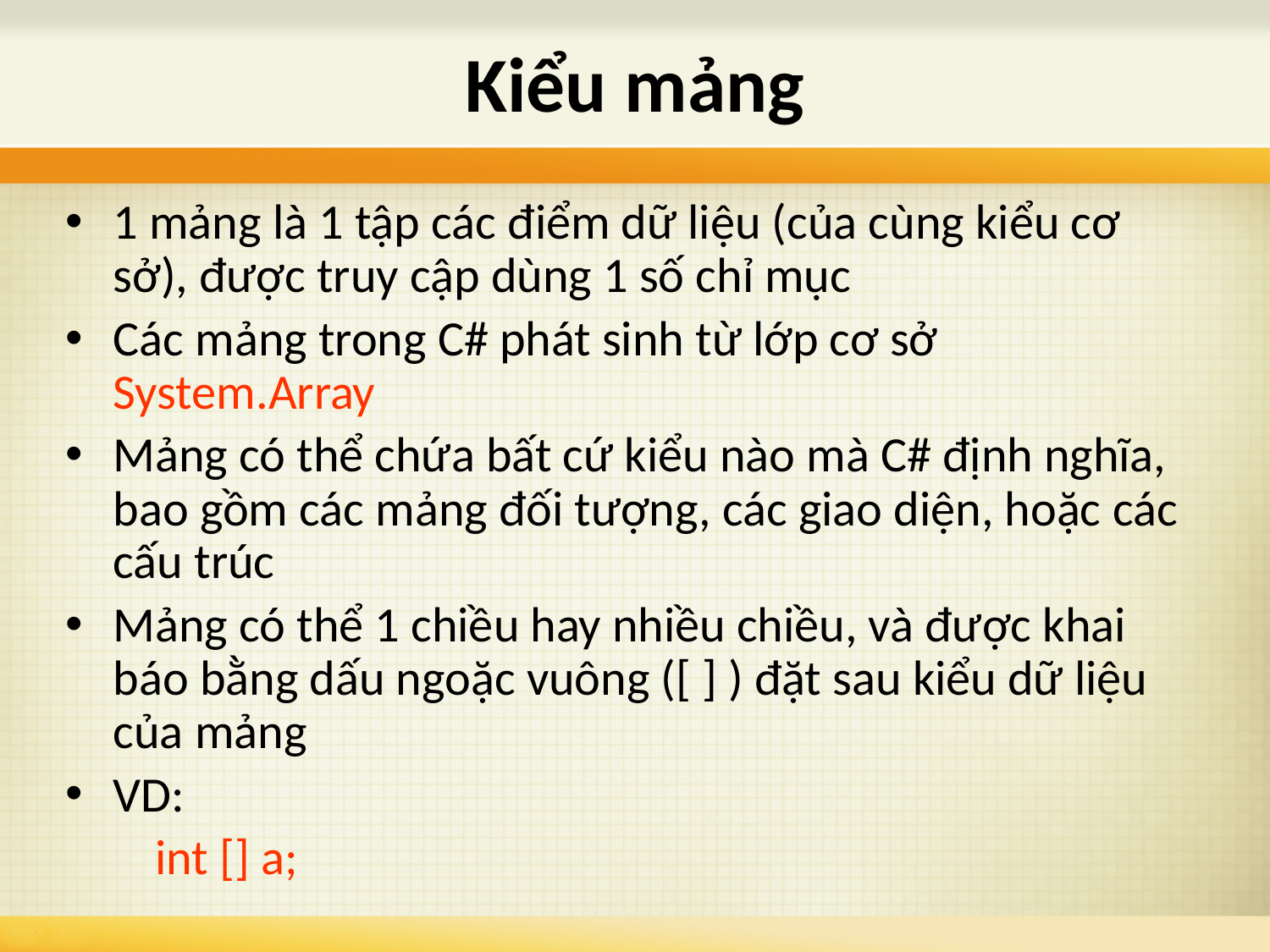

# Kiểu mảng
1 mảng là 1 tập các điểm dữ liệu (của cùng kiểu cơ sở), được truy cập dùng 1 số chỉ mục
Các mảng trong C# phát sinh từ lớp cơ sở System.Array
Mảng có thể chứa bất cứ kiểu nào mà C# định nghĩa, bao gồm các mảng đối tượng, các giao diện, hoặc các cấu trúc
Mảng có thể 1 chiều hay nhiều chiều, và được khai báo bằng dấu ngoặc vuông ([ ] ) đặt sau kiểu dữ liệu của mảng
VD:
        int [] a;